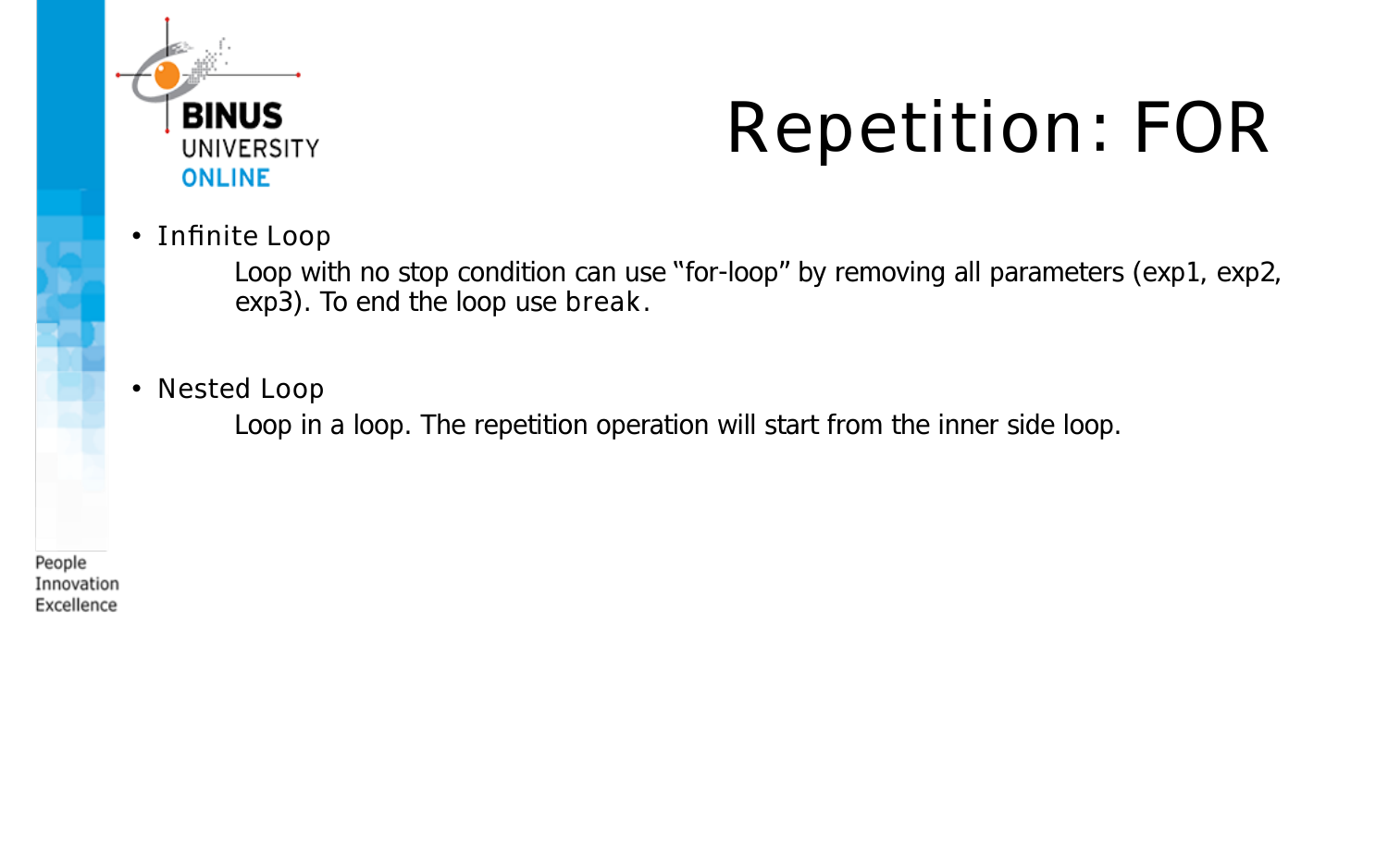

# Repetition: FOR
Infinite Loop
Loop with no stop condition can use “for-loop” by removing all parameters (exp1, exp2, exp3). To end the loop use break.

Nested Loop
Loop in a loop. The repetition operation will start from the inner side loop.